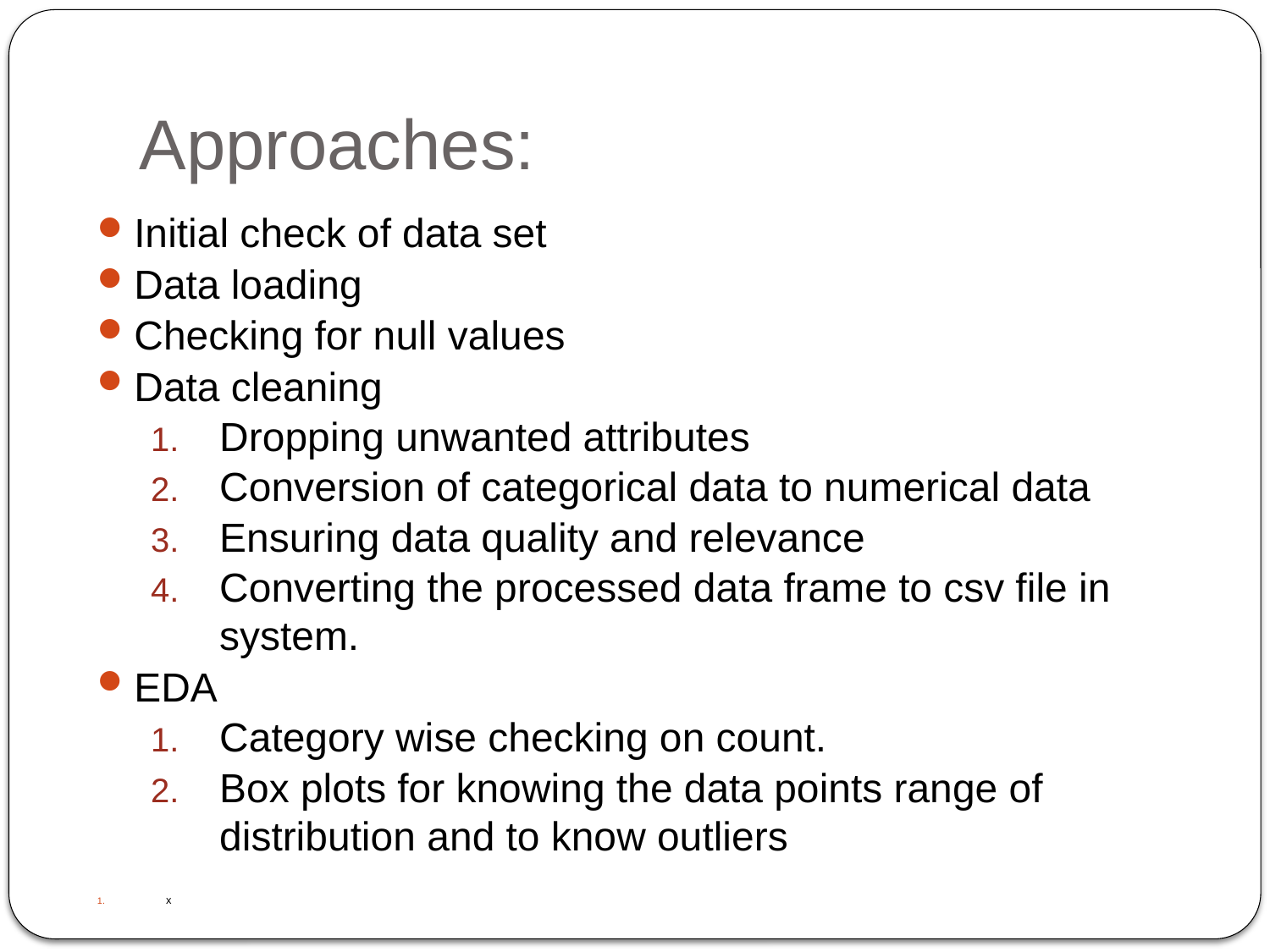

# Approaches:
Initial check of data set
Data loading
Checking for null values
Data cleaning
Dropping unwanted attributes
Conversion of categorical data to numerical data
Ensuring data quality and relevance
Converting the processed data frame to csv file in system.
EDA
Category wise checking on count.
Box plots for knowing the data points range of distribution and to know outliers

x